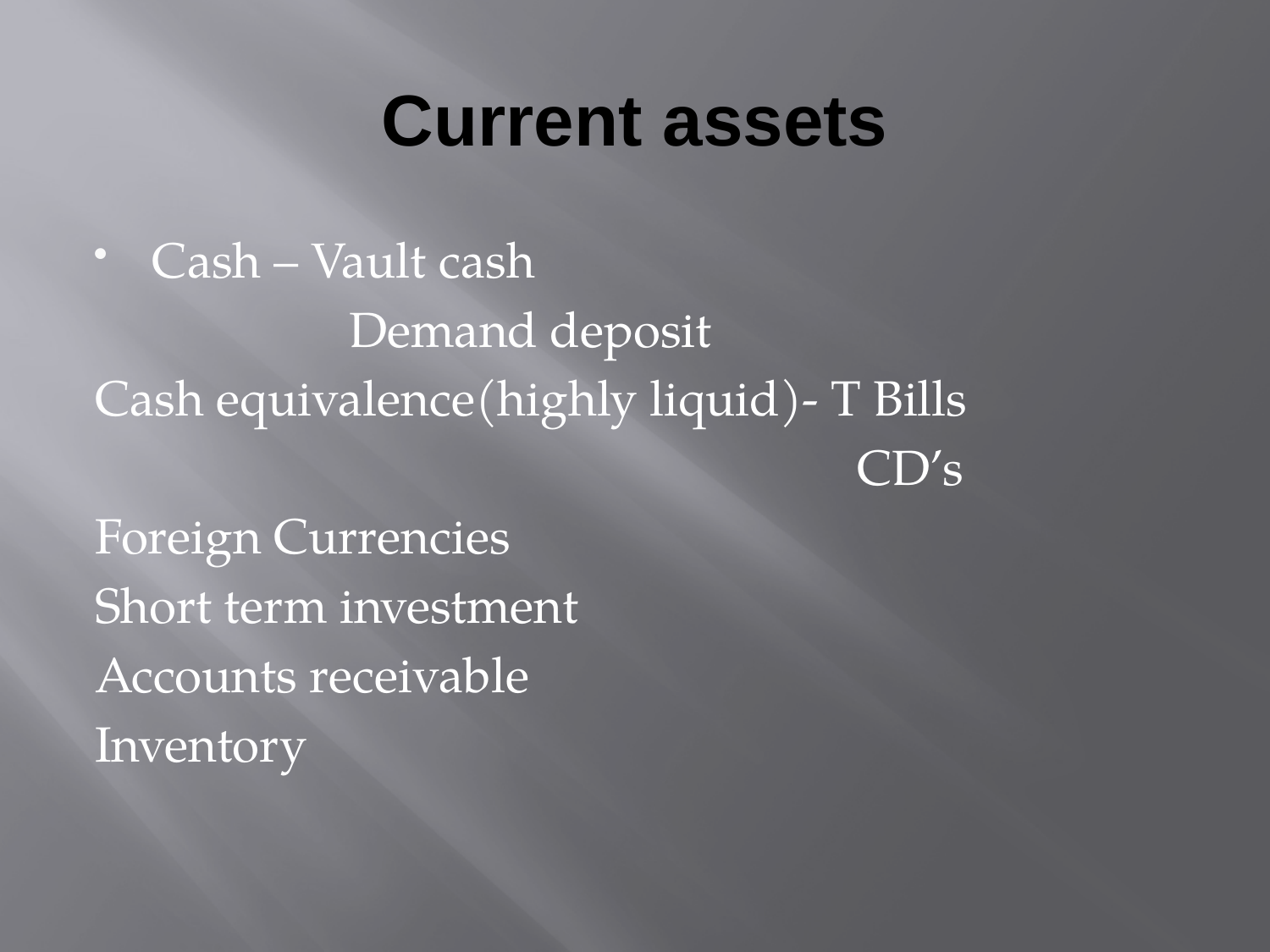

# Current assets
Cash – Vault cash
		Demand deposit
Cash equivalence(highly liquid)- T Bills
   						CD’s
Foreign Currencies
Short term investment
Accounts receivable
Inventory